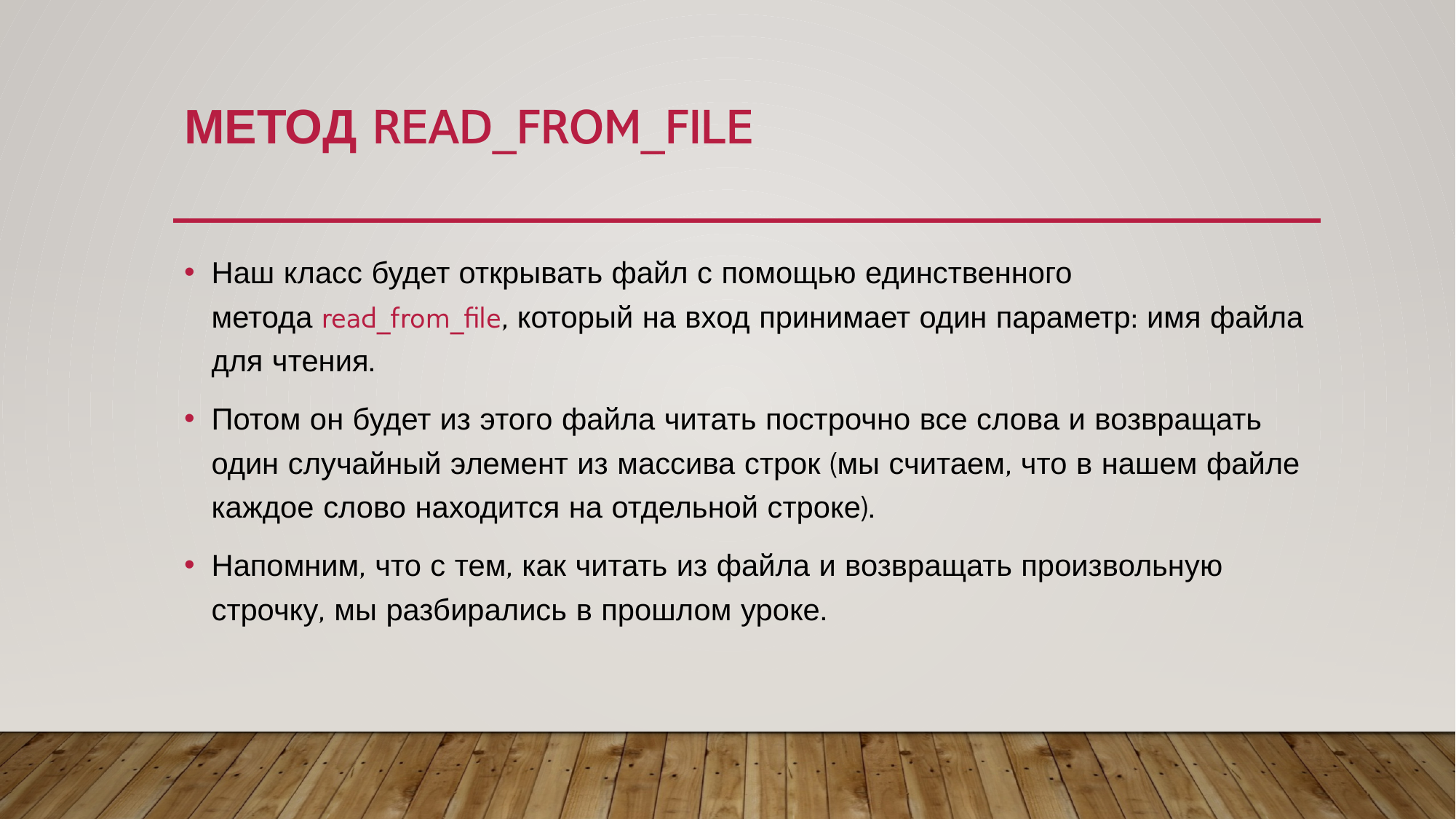

# Метод read_from_file
Наш класс будет открывать файл с помощью единственного метода read_from_file, который на вход принимает один параметр: имя файла для чтения.
Потом он будет из этого файла читать построчно все слова и возвращать один случайный элемент из массива строк (мы считаем, что в нашем файле каждое слово находится на отдельной строке).
Напомним, что с тем, как читать из файла и возвращать произвольную строчку, мы разбирались в прошлом уроке.